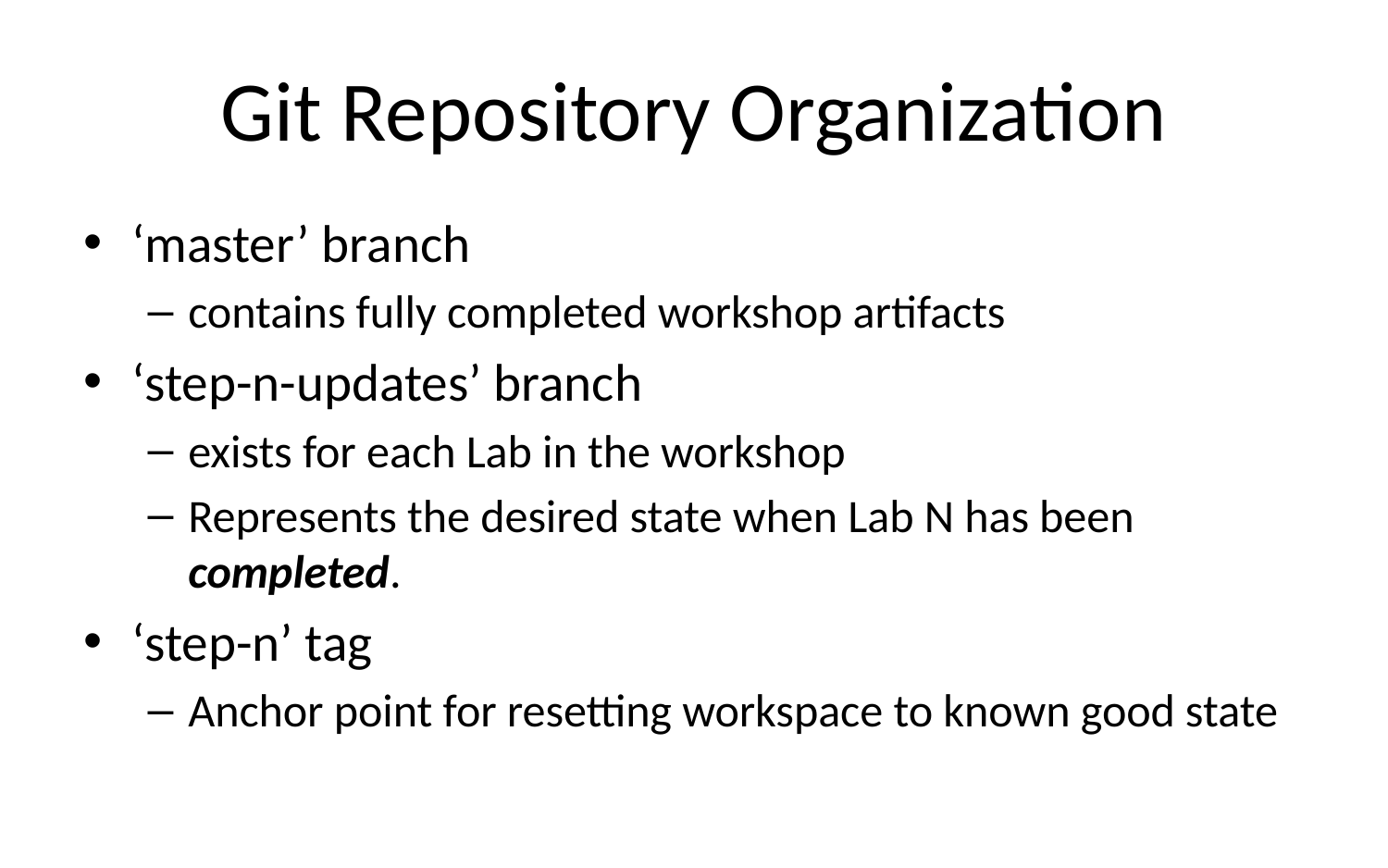

# Git Repository Organization
‘master’ branch
contains fully completed workshop artifacts
‘step-n-updates’ branch
exists for each Lab in the workshop
Represents the desired state when Lab N has been completed.
‘step-n’ tag
Anchor point for resetting workspace to known good state